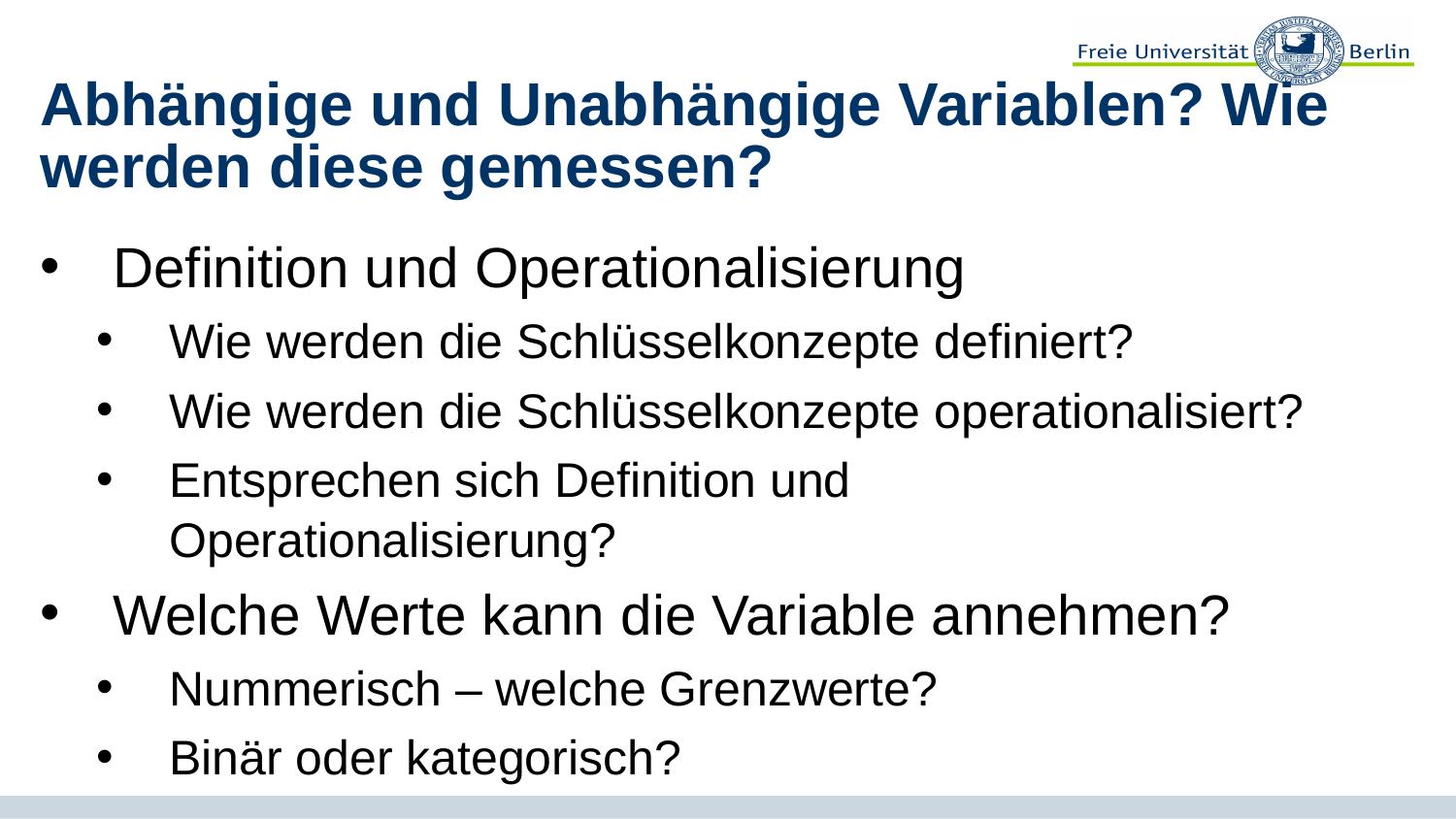

# Abhängige und Unabhängige Variablen? Wie werden diese gemessen?
Definition und Operationalisierung
Wie werden die Schlüsselkonzepte definiert?
Wie werden die Schlüsselkonzepte operationalisiert?
Entsprechen sich Definition und Operationalisierung?
Welche Werte kann die Variable annehmen?
Nummerisch – welche Grenzwerte?
Binär oder kategorisch?